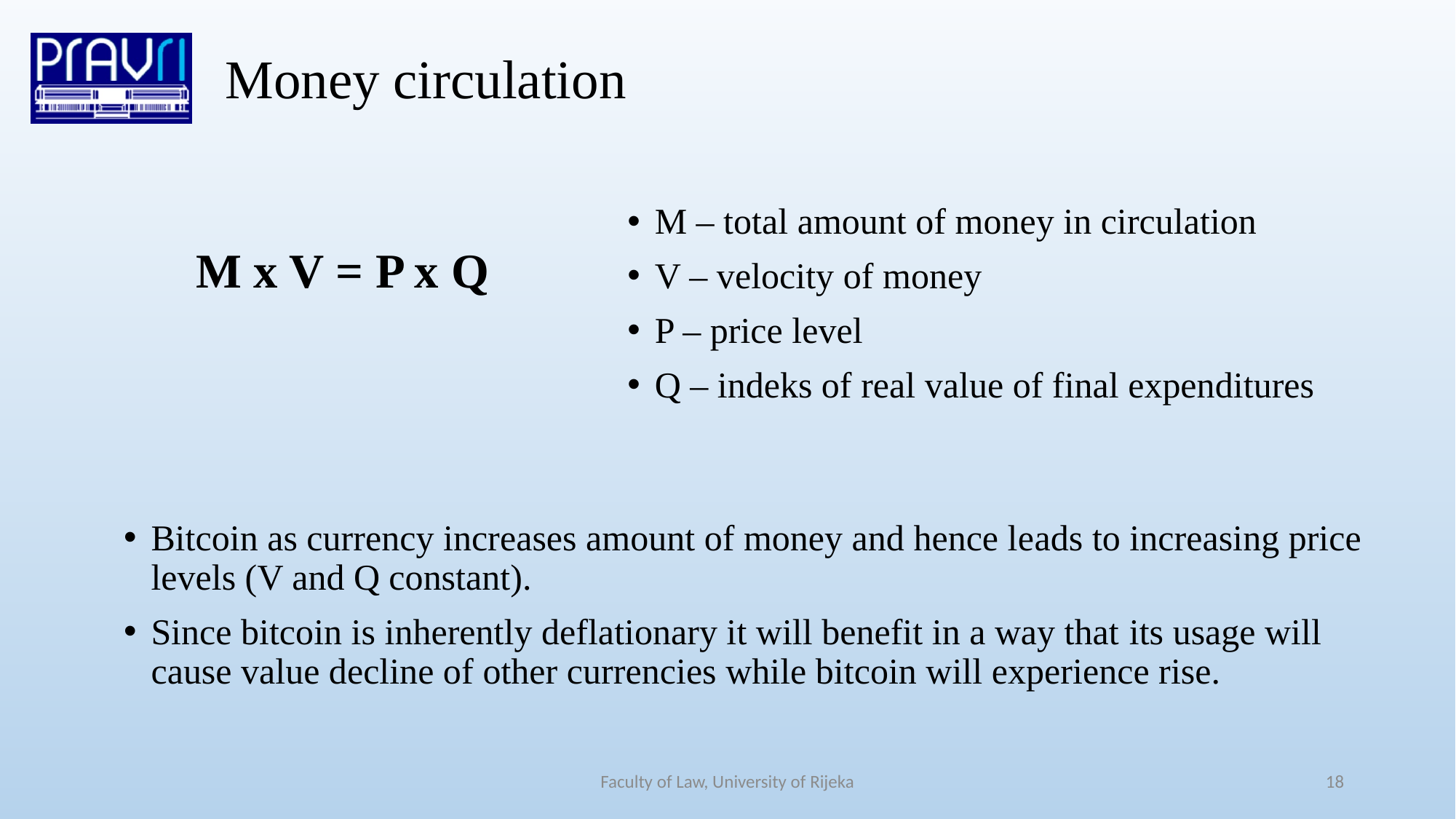

# Money circulation
M – total amount of money in circulation
V – velocity of money
P – price level
Q – indeks of real value of final expenditures
M x V = P x Q
Bitcoin as currency increases amount of money and hence leads to increasing price levels (V and Q constant).
Since bitcoin is inherently deflationary it will benefit in a way that its usage will cause value decline of other currencies while bitcoin will experience rise.
Faculty of Law, University of Rijeka
18